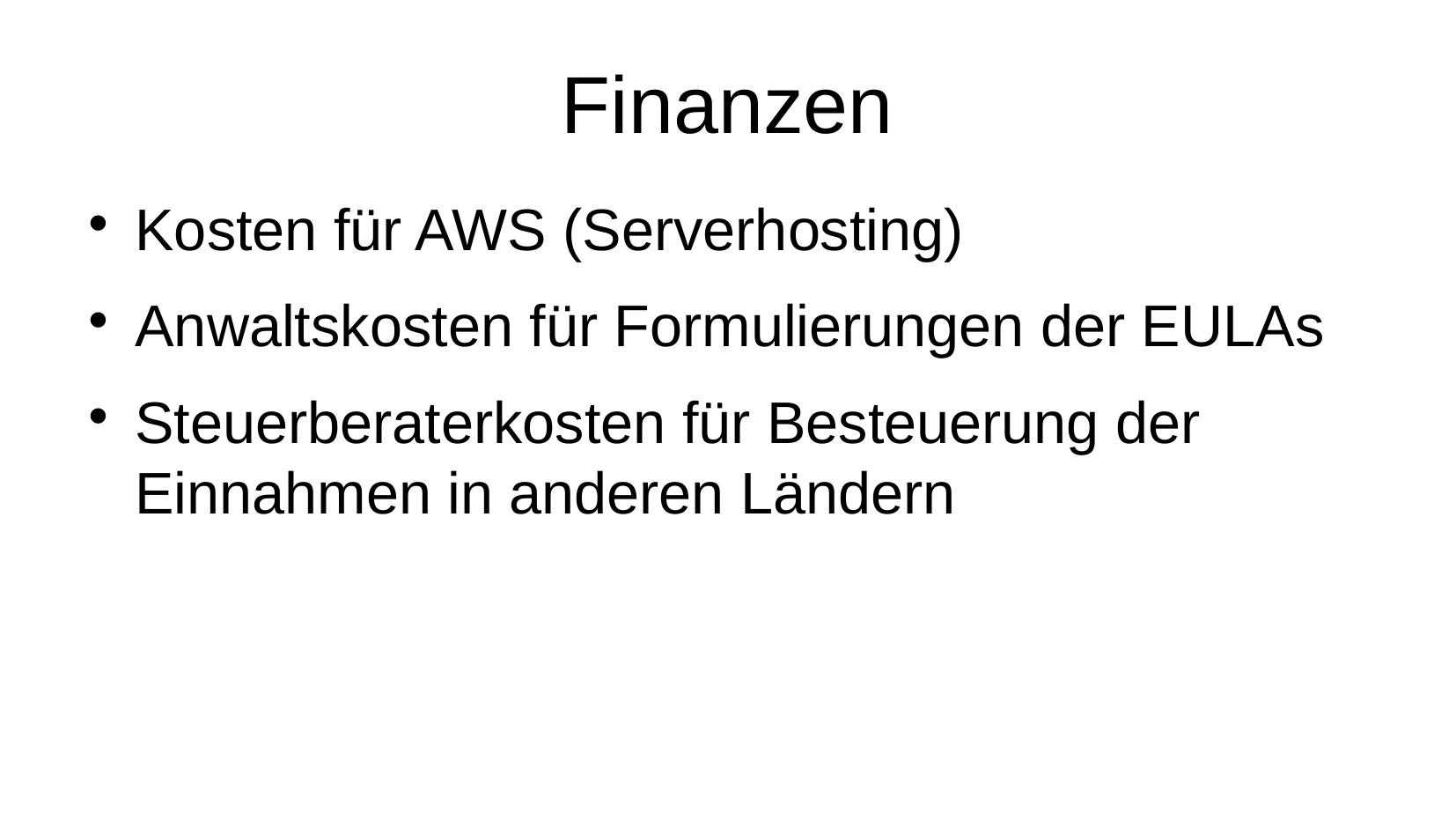

# Finanzen
Kosten für AWS (Serverhosting)
Anwaltskosten für Formulierungen der EULAs
Steuerberaterkosten für Besteuerung der Einnahmen in anderen Ländern